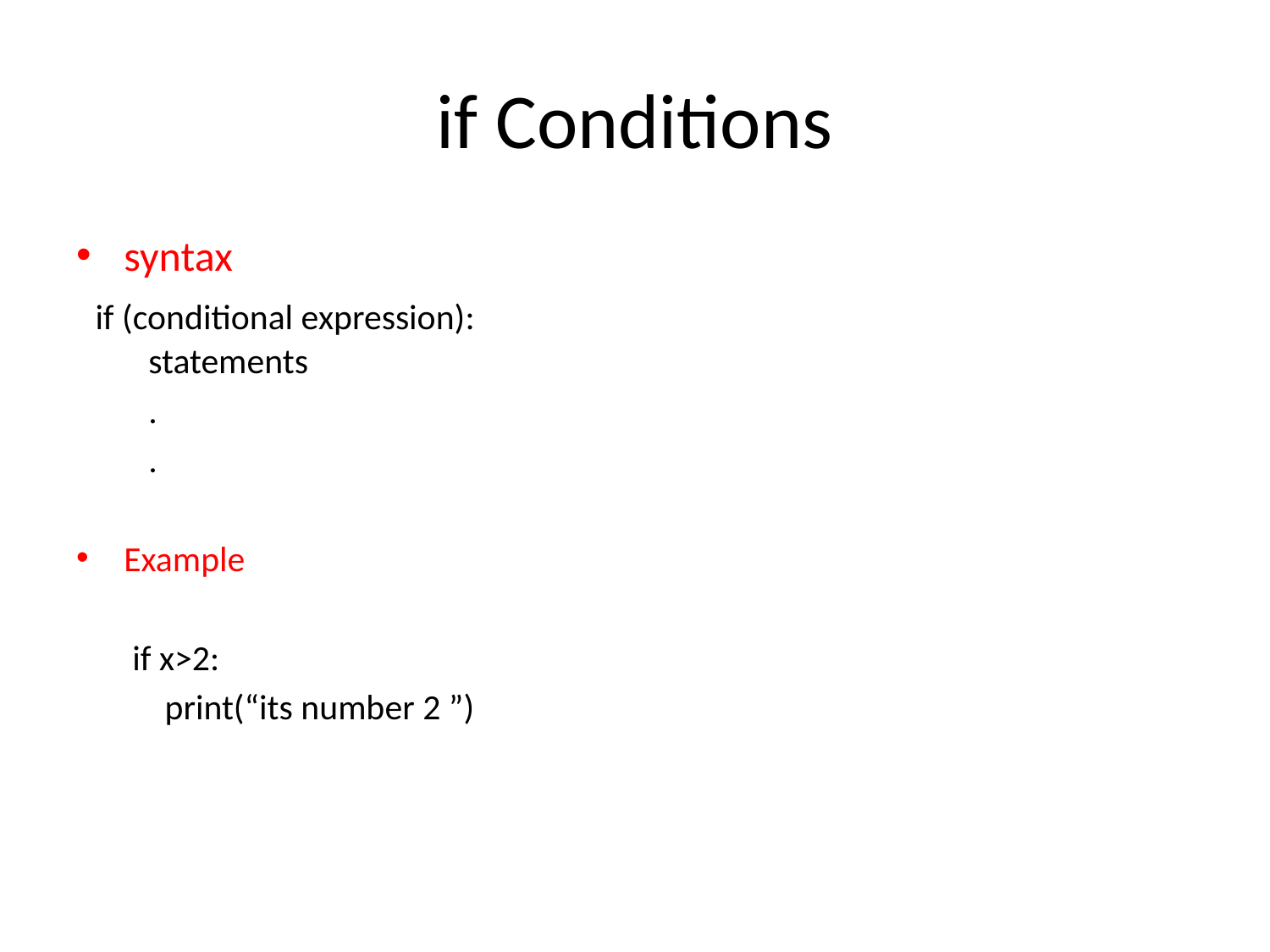

# if Conditions
syntax
  if (conditional expression):
         statements
         .
         .

Example

       if x>2:
           print(“its number 2 ”)